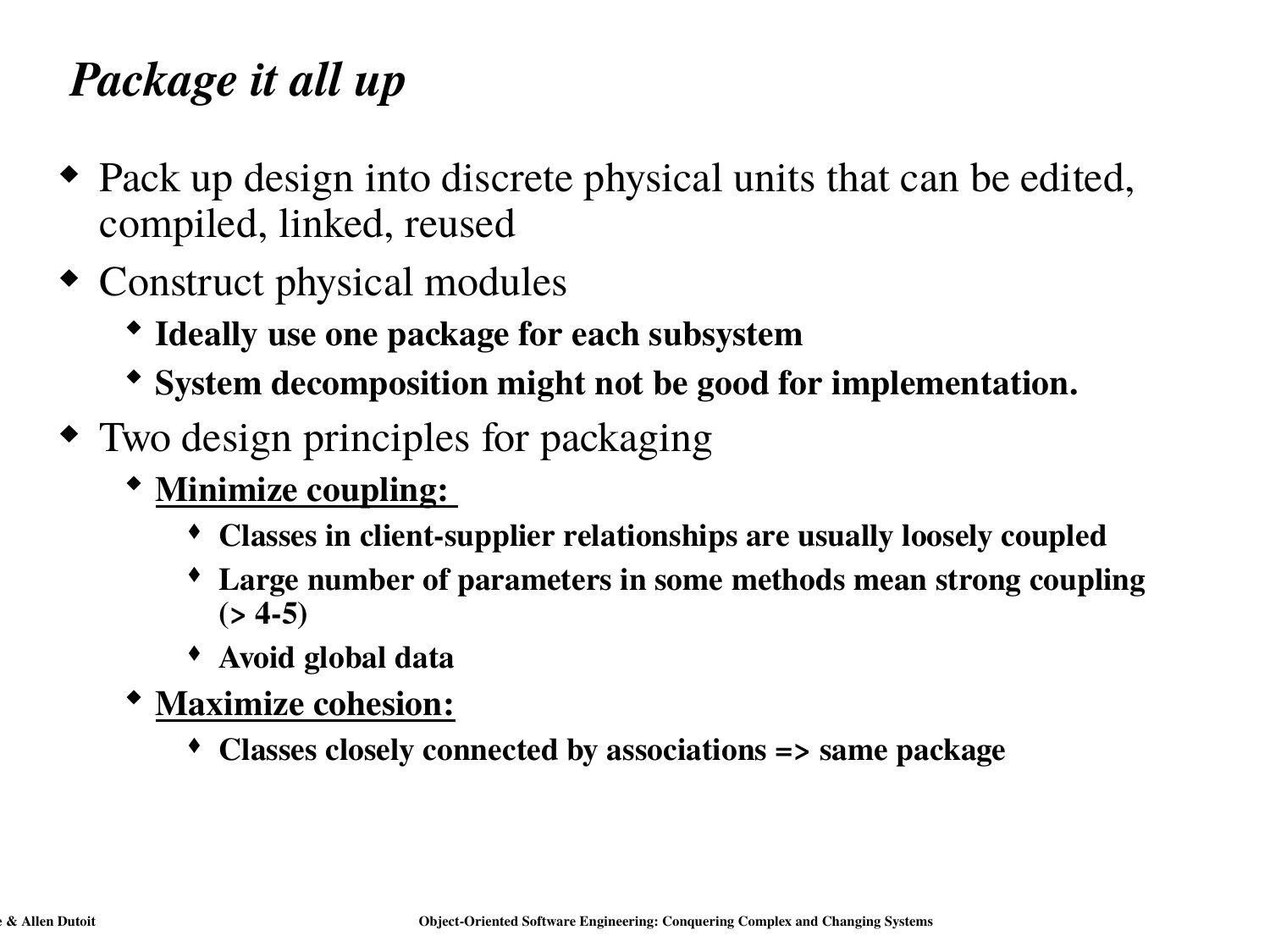

# Package it all up
Pack up design into discrete physical units that can be edited, compiled, linked, reused
Construct physical modules
Ideally use one package for each subsystem
System decomposition might not be good for implementation.
Two design principles for packaging
Minimize coupling:
Classes in client-supplier relationships are usually loosely coupled
Large number of parameters in some methods mean strong coupling (> 4-5)
Avoid global data
Maximize cohesion:
Classes closely connected by associations => same package